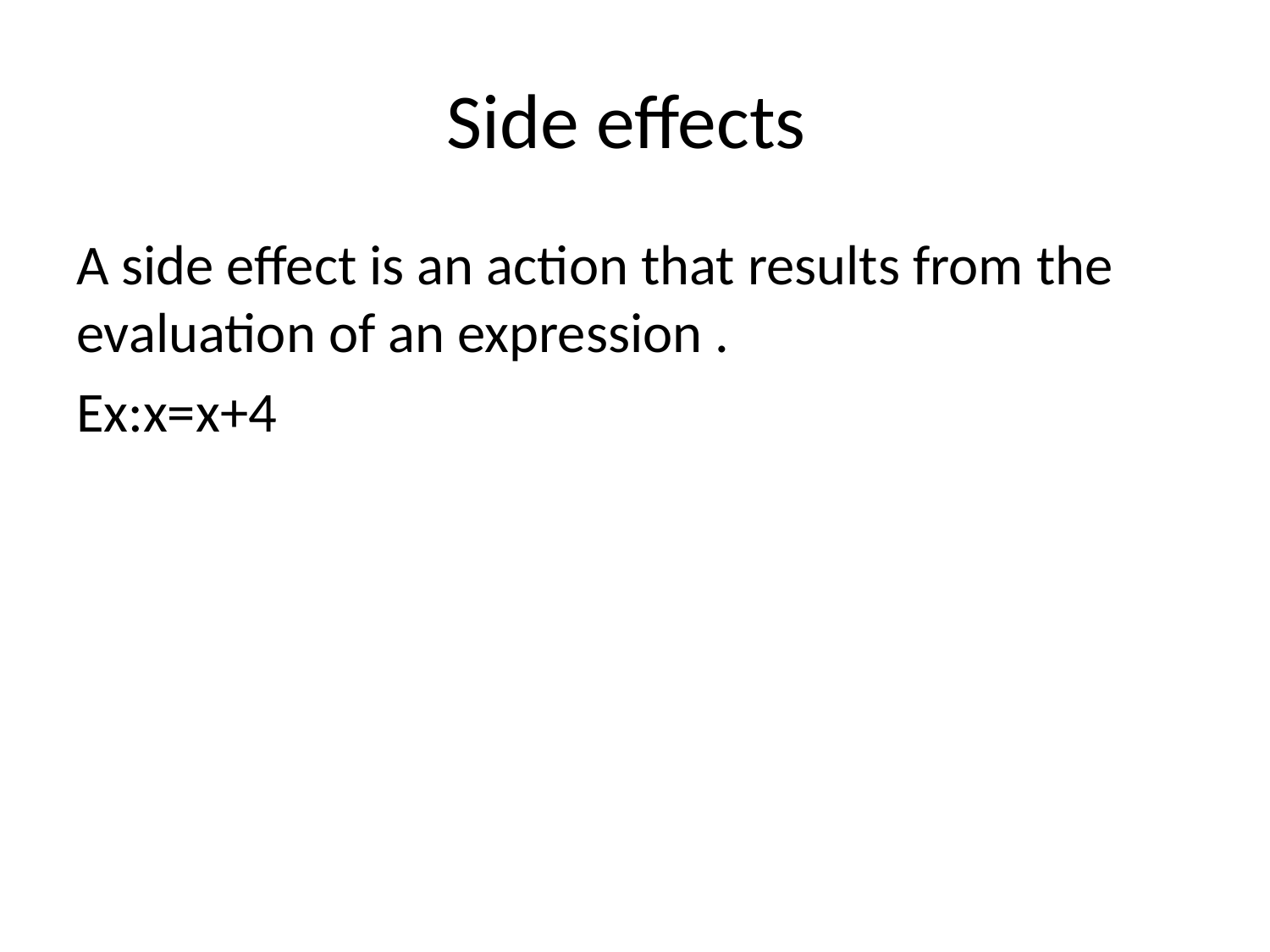

# Side effects
A side effect is an action that results from the evaluation of an expression .
Ex:x=x+4